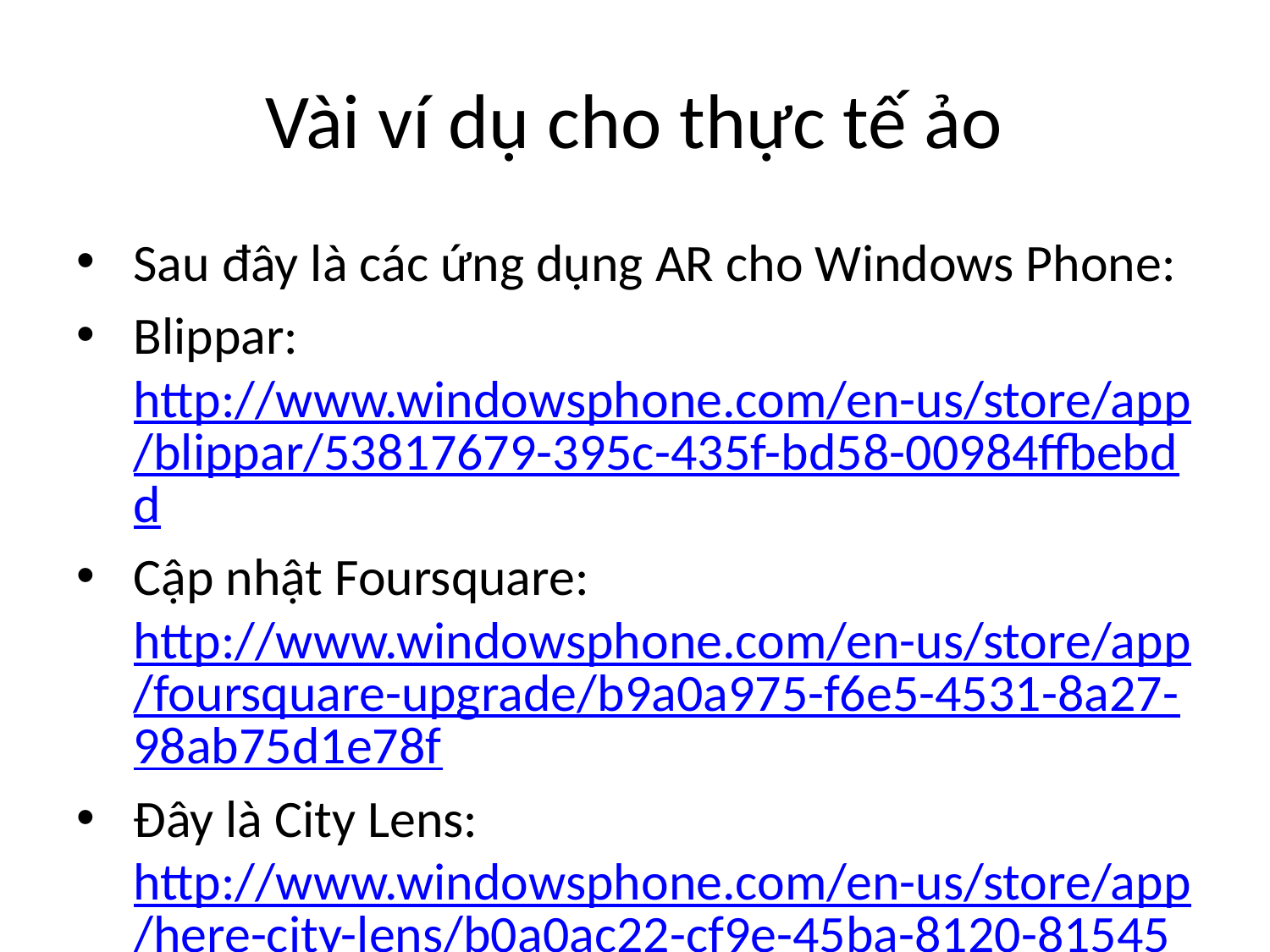

# Vài ví dụ cho thực tế ảo
Sau đây là các ứng dụng AR cho Windows Phone:
Blippar: http://www.windowsphone.com/en-us/store/app/blippar/53817679-395c-435f-bd58-00984ffbebdd
Cập nhật Foursquare: http://www.windowsphone.com/en-us/store/app/foursquare-upgrade/b9a0a975-f6e5-4531-8a27-98ab75d1e78f
Đây là City Lens: http://www.windowsphone.com/en-us/store/app/here-city-lens/b0a0ac22-cf9e-45ba-8120-815450e2fd71
Thời tiết:  http://www.windowsphone.com/en-us/store/app/weather/2676904a-3c87-4647-a7c0-5d0c0886c7a1